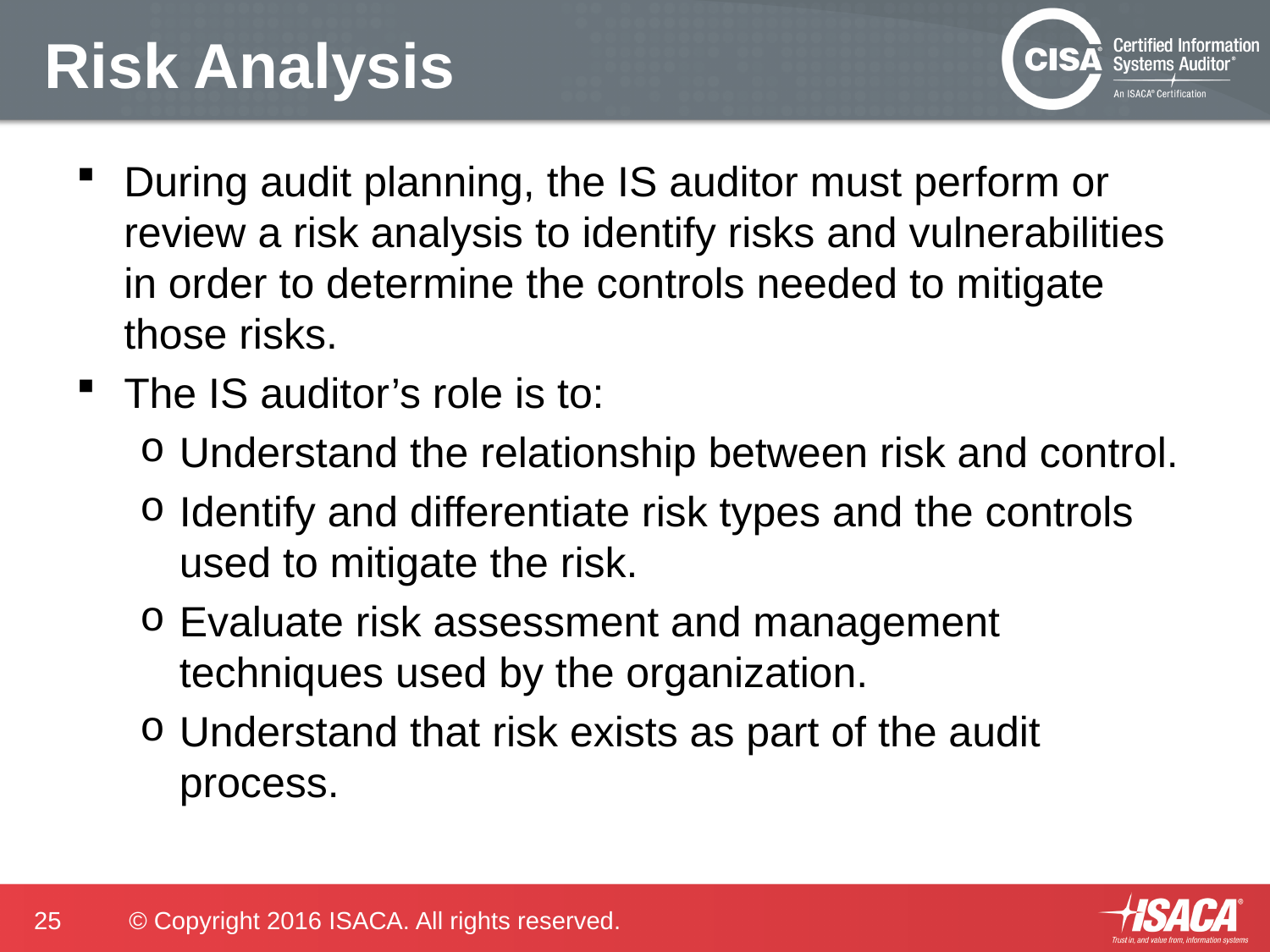

# Risk Analysis
During audit planning, the IS auditor must perform or review a risk analysis to identify risks and vulnerabilities in order to determine the controls needed to mitigate those risks.
The IS auditor’s role is to:
Understand the relationship between risk and control.
Identify and differentiate risk types and the controls used to mitigate the risk.
Evaluate risk assessment and management techniques used by the organization.
Understand that risk exists as part of the audit process.